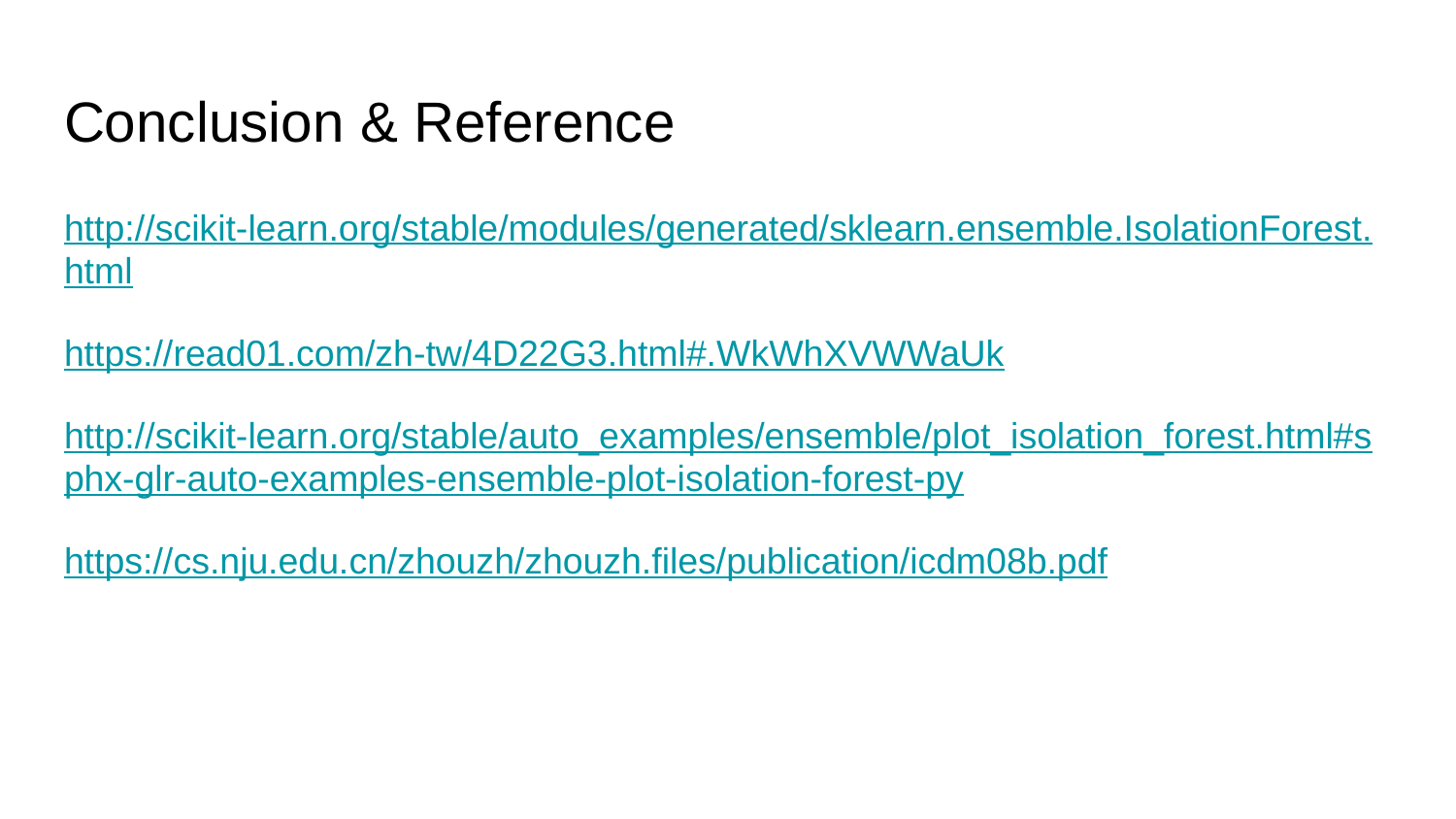

# Conclusion & Reference
http://scikit-learn.org/stable/modules/generated/sklearn.ensemble.IsolationForest.html
https://read01.com/zh-tw/4D22G3.html#.WkWhXVWWaUk
http://scikit-learn.org/stable/auto_examples/ensemble/plot_isolation_forest.html#sphx-glr-auto-examples-ensemble-plot-isolation-forest-py
https://cs.nju.edu.cn/zhouzh/zhouzh.files/publication/icdm08b.pdf